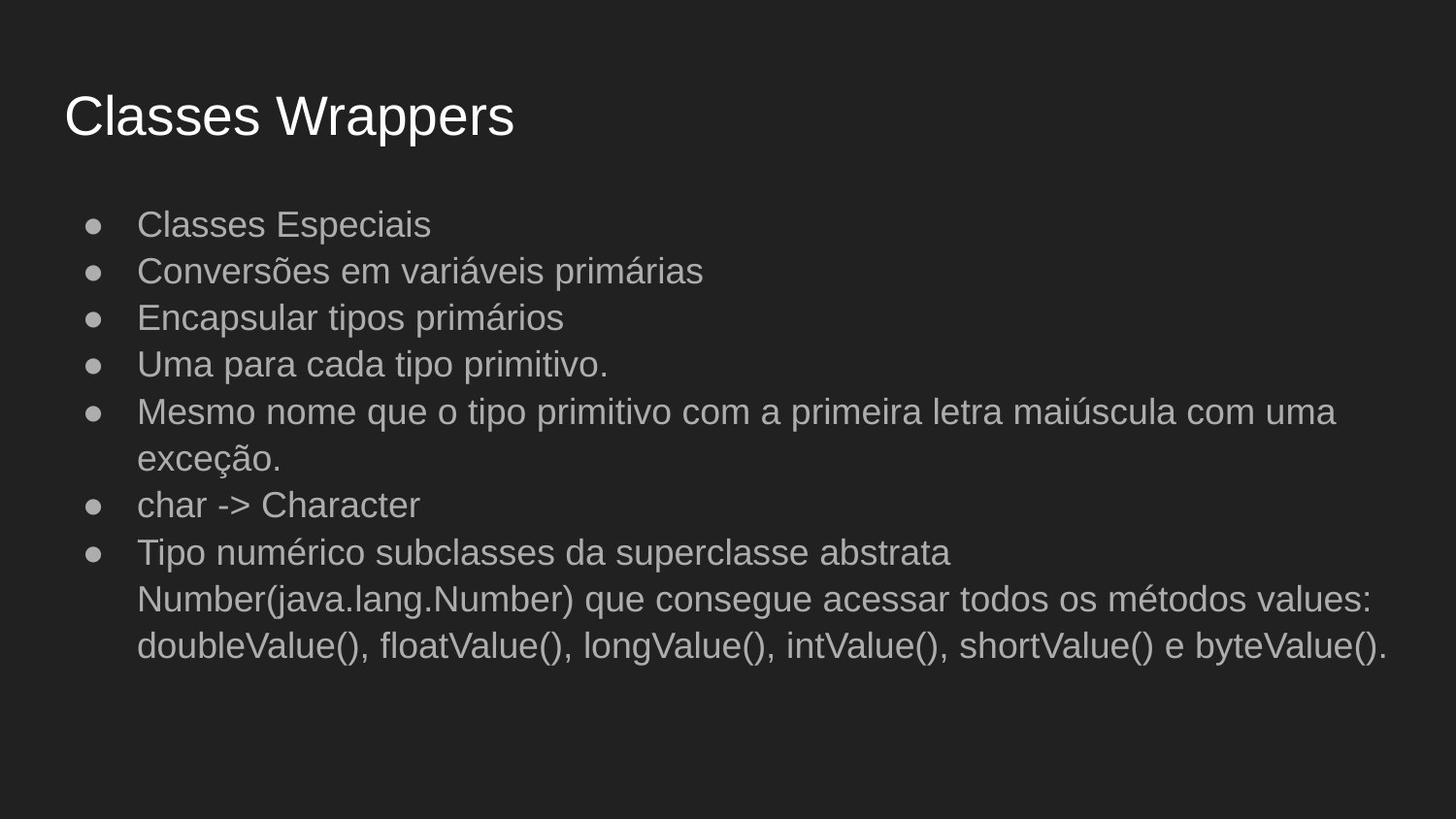

# Classes Wrappers
Classes Especiais
Conversões em variáveis primárias
Encapsular tipos primários
Uma para cada tipo primitivo.
Mesmo nome que o tipo primitivo com a primeira letra maiúscula com uma exceção.
char -> Character
Tipo numérico subclasses da superclasse abstrata Number(java.lang.Number) que consegue acessar todos os métodos values: doubleValue(), floatValue(), longValue(), intValue(), shortValue() e byteValue().